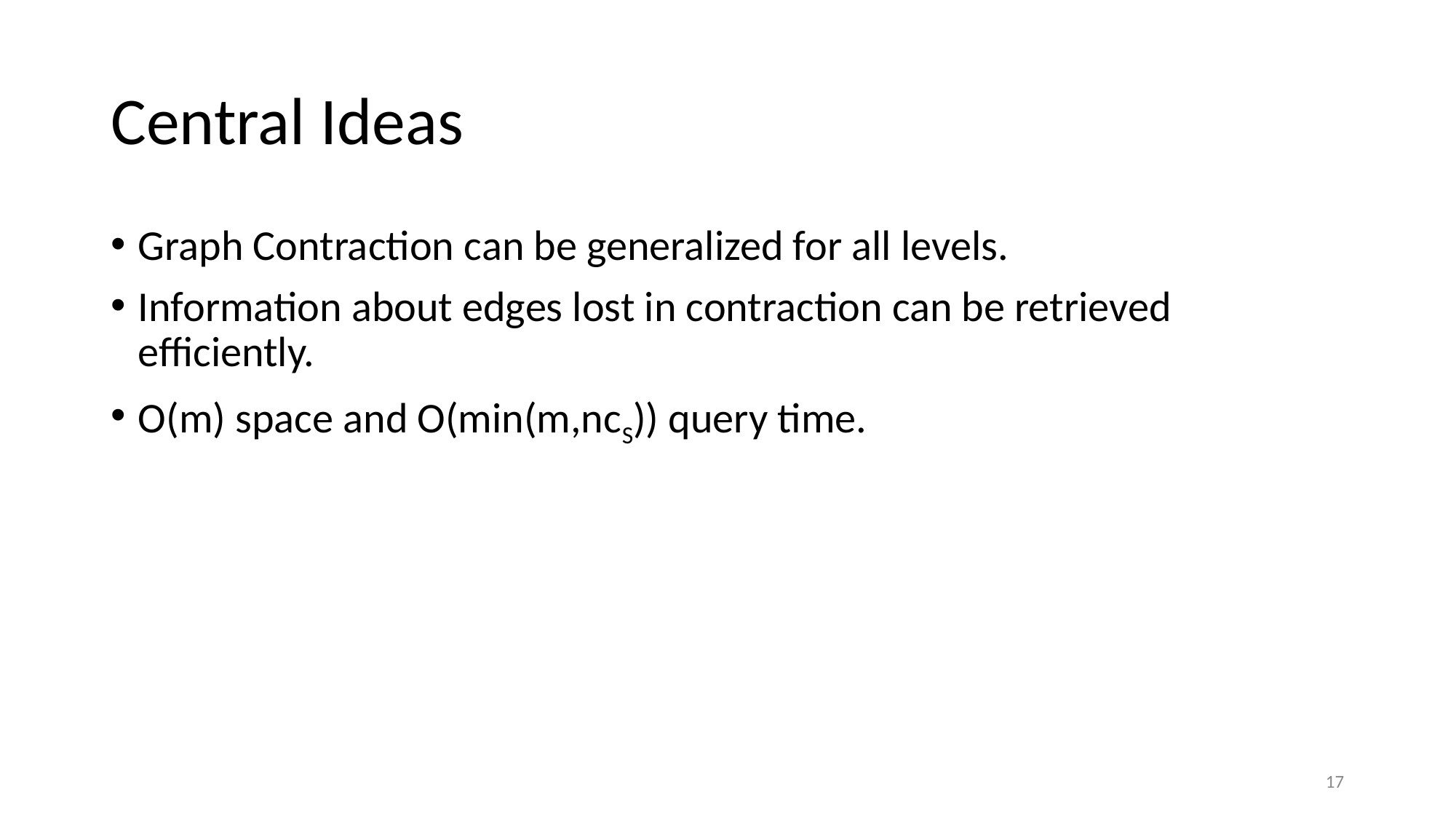

# Central Ideas
Graph Contraction can be generalized for all levels.
Information about edges lost in contraction can be retrieved efficiently.
O(m) space and O(min(m,ncS)) query time.
17